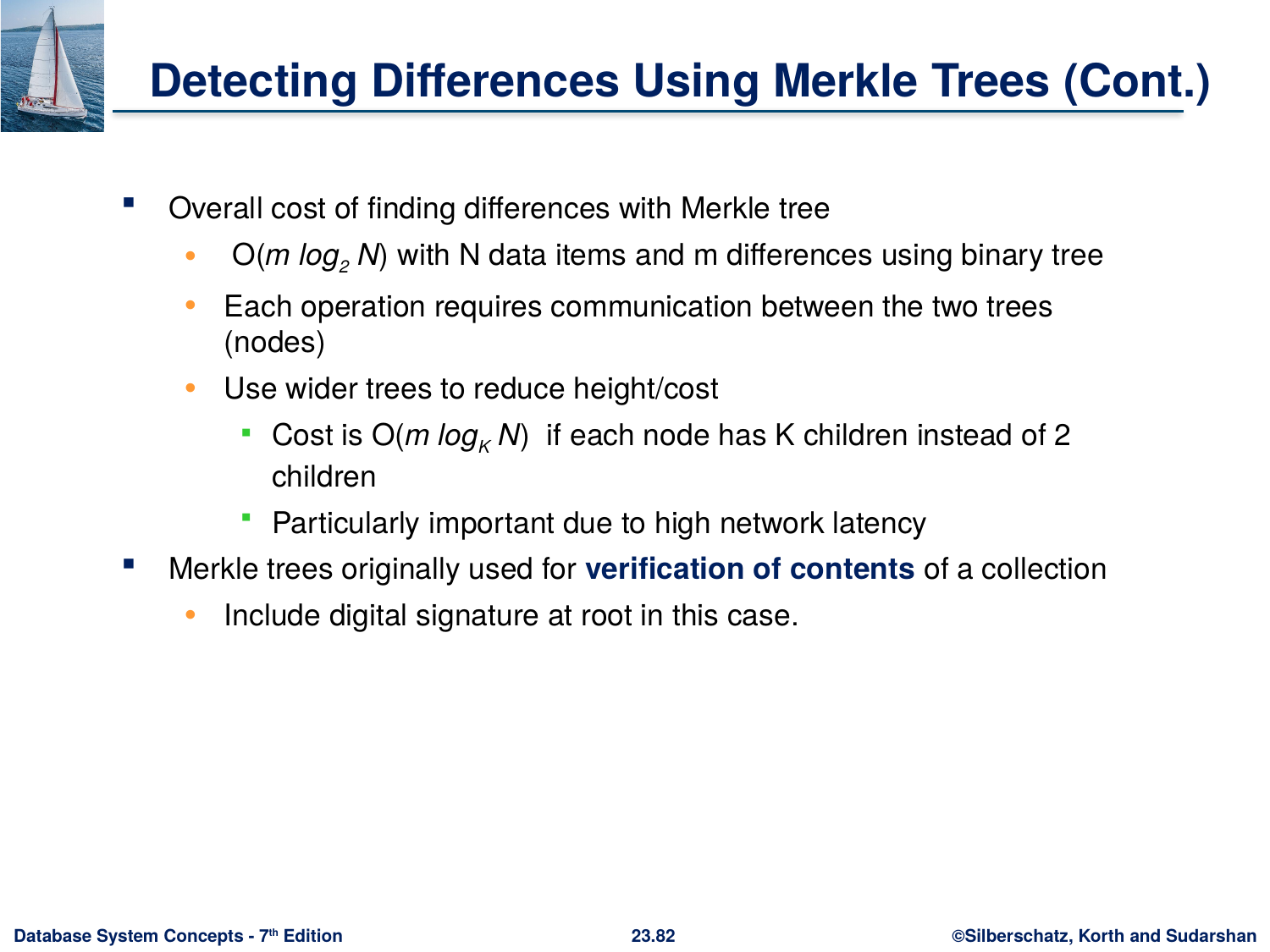

# Detecting Differences Using Merkle Trees (Cont.)
Overall cost of finding differences with Merkle tree
 O(m log2 N) with N data items and m differences using binary tree
Each operation requires communication between the two trees (nodes)
Use wider trees to reduce height/cost
Cost is O(m logK N)  if each node has K children instead of 2 children
Particularly important due to high network latency
Merkle trees originally used for verification of contents of a collection
Include digital signature at root in this case.